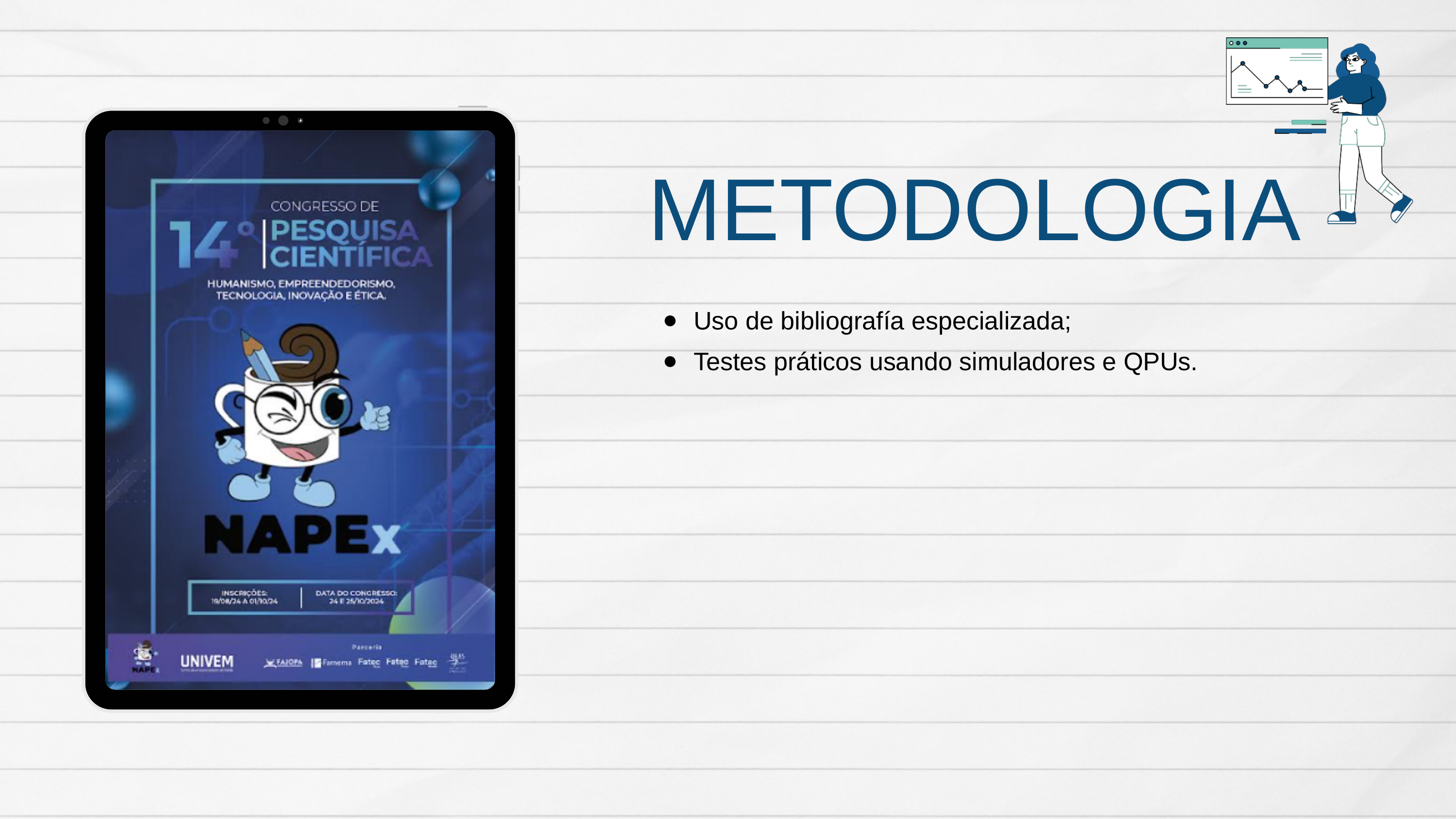

METODOLOGIA
Uso de bibliografía especializada;
Testes práticos usando simuladores e QPUs.